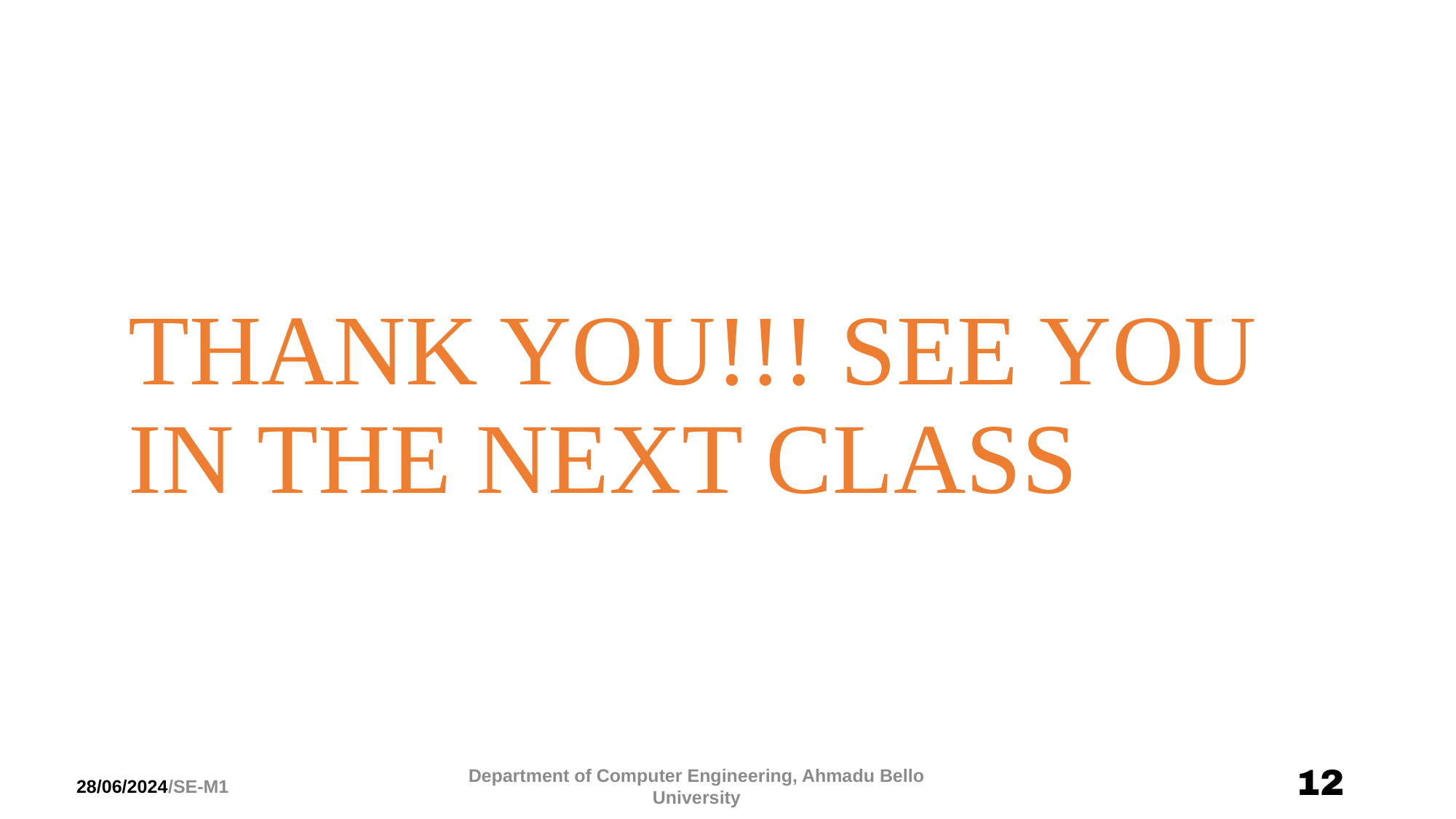

THANK YOU!!! SEE YOU IN THE NEXT CLASS

12
28/06/2024/SE-M1
Department of Computer Engineering, Ahmadu Bello University